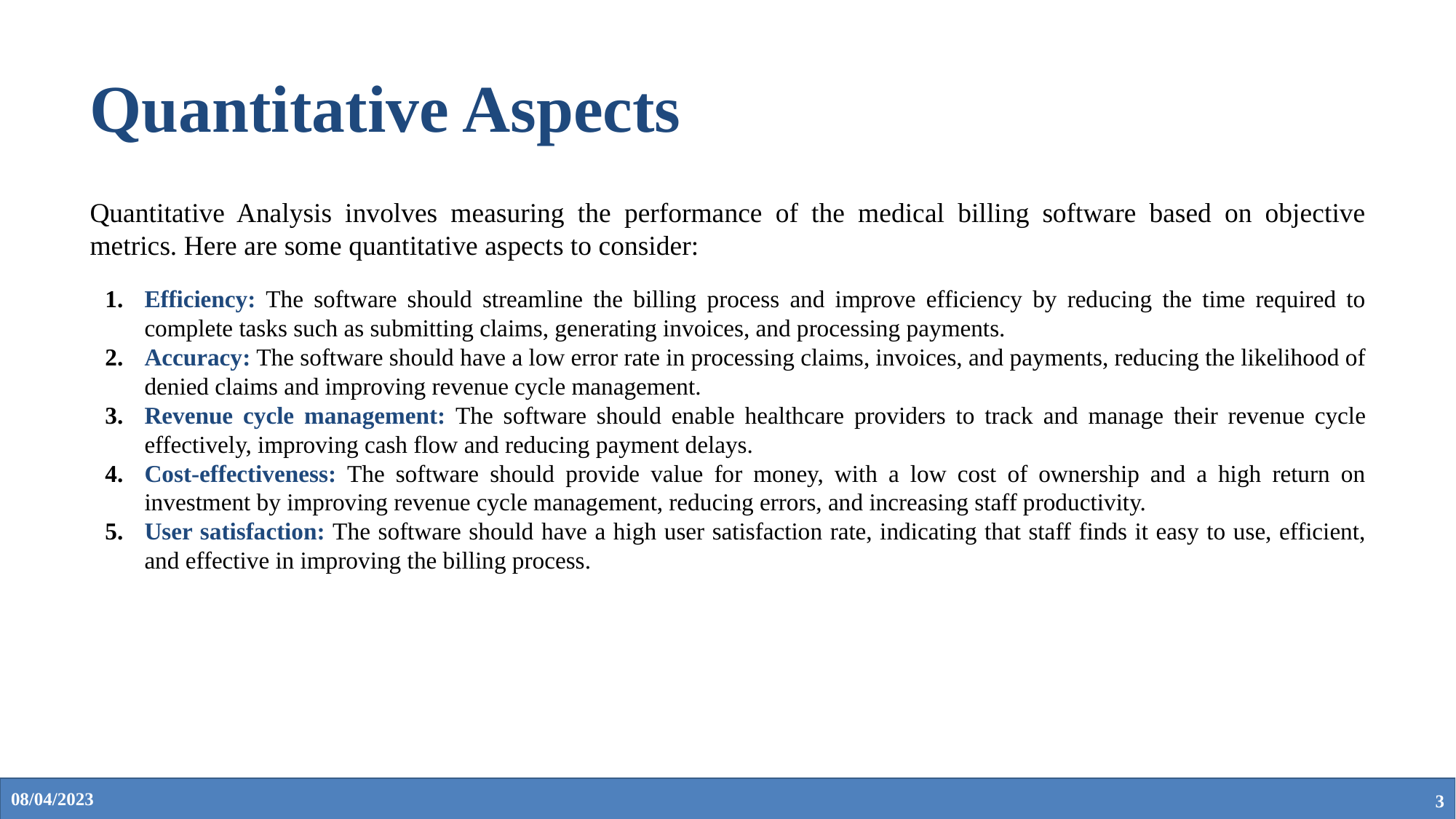

# Quantitative Aspects
Quantitative Analysis involves measuring the performance of the medical billing software based on objective metrics. Here are some quantitative aspects to consider:
Efficiency: The software should streamline the billing process and improve efficiency by reducing the time required to complete tasks such as submitting claims, generating invoices, and processing payments.
Accuracy: The software should have a low error rate in processing claims, invoices, and payments, reducing the likelihood of denied claims and improving revenue cycle management.
Revenue cycle management: The software should enable healthcare providers to track and manage their revenue cycle effectively, improving cash flow and reducing payment delays.
Cost-effectiveness: The software should provide value for money, with a low cost of ownership and a high return on investment by improving revenue cycle management, reducing errors, and increasing staff productivity.
User satisfaction: The software should have a high user satisfaction rate, indicating that staff finds it easy to use, efficient, and effective in improving the billing process.
08/04/2023
3